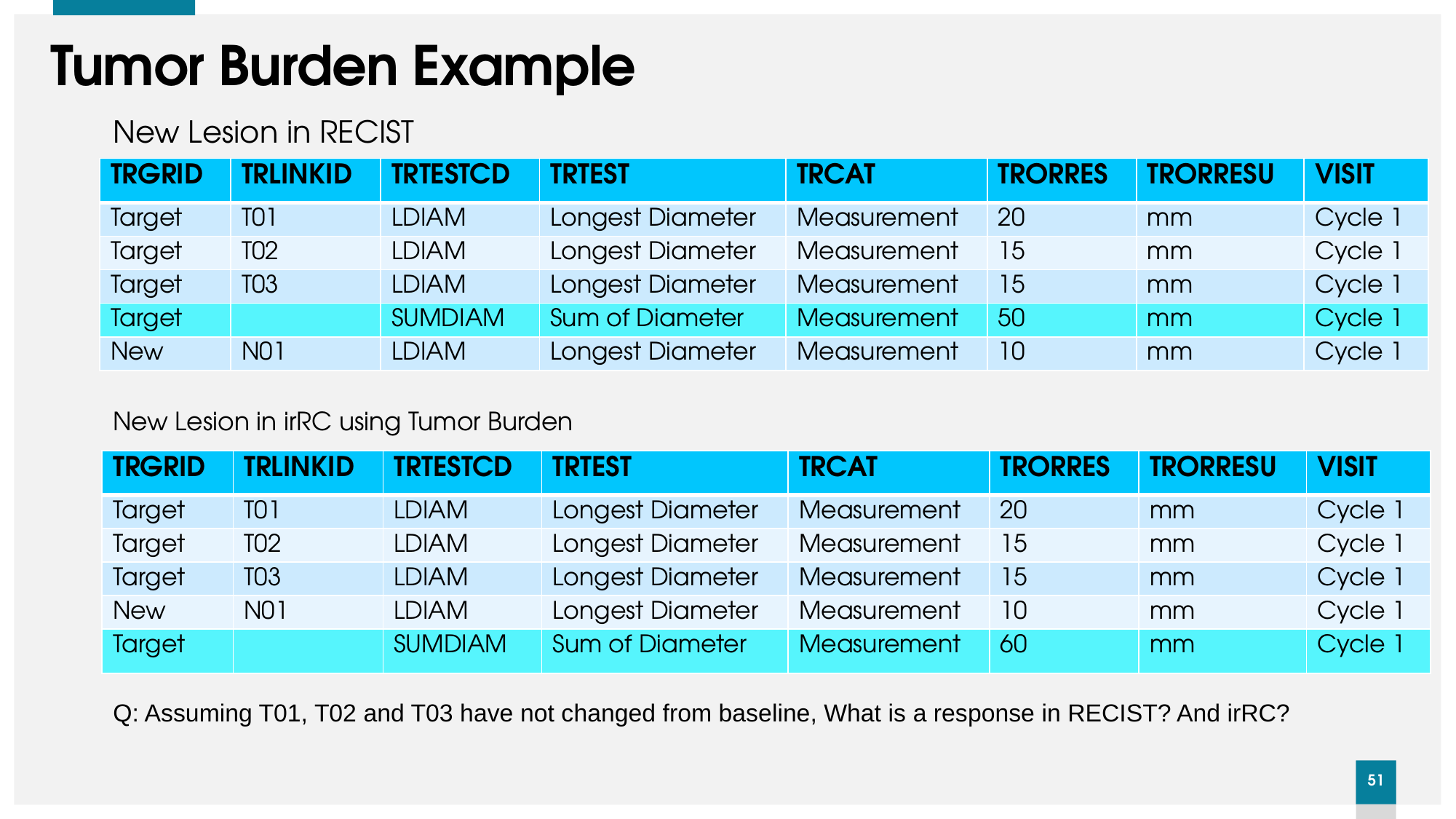

# Tumor Burden Example
New Lesion in RECIST
| TRGRID | TRLINKID | TRTESTCD | TRTEST | TRCAT | TRORRES | TRORRESU | VISIT |
| --- | --- | --- | --- | --- | --- | --- | --- |
| Target | T01 | LDIAM | Longest Diameter | Measurement | 20 | mm | Cycle 1 |
| Target | T02 | LDIAM | Longest Diameter | Measurement | 15 | mm | Cycle 1 |
| Target | T03 | LDIAM | Longest Diameter | Measurement | 15 | mm | Cycle 1 |
| Target |  | SUMDIAM | Sum of Diameter | Measurement | 50 | mm | Cycle 1 |
| New | N01 | LDIAM | Longest Diameter | Measurement | 10 | mm | Cycle 1 |
New Lesion in irRC using Tumor Burden
| TRGRID | TRLINKID | TRTESTCD | TRTEST | TRCAT | TRORRES | TRORRESU | VISIT |
| --- | --- | --- | --- | --- | --- | --- | --- |
| Target | T01 | LDIAM | Longest Diameter | Measurement | 20 | mm | Cycle 1 |
| Target | T02 | LDIAM | Longest Diameter | Measurement | 15 | mm | Cycle 1 |
| Target | T03 | LDIAM | Longest Diameter | Measurement | 15 | mm | Cycle 1 |
| New | N01 | LDIAM | Longest Diameter | Measurement | 10 | mm | Cycle 1 |
| Target |  | SUMDIAM | Sum of Diameter | Measurement | 60 | mm | Cycle 1 |
Q: Assuming T01, T02 and T03 have not changed from baseline, What is a response in RECIST? And irRC?